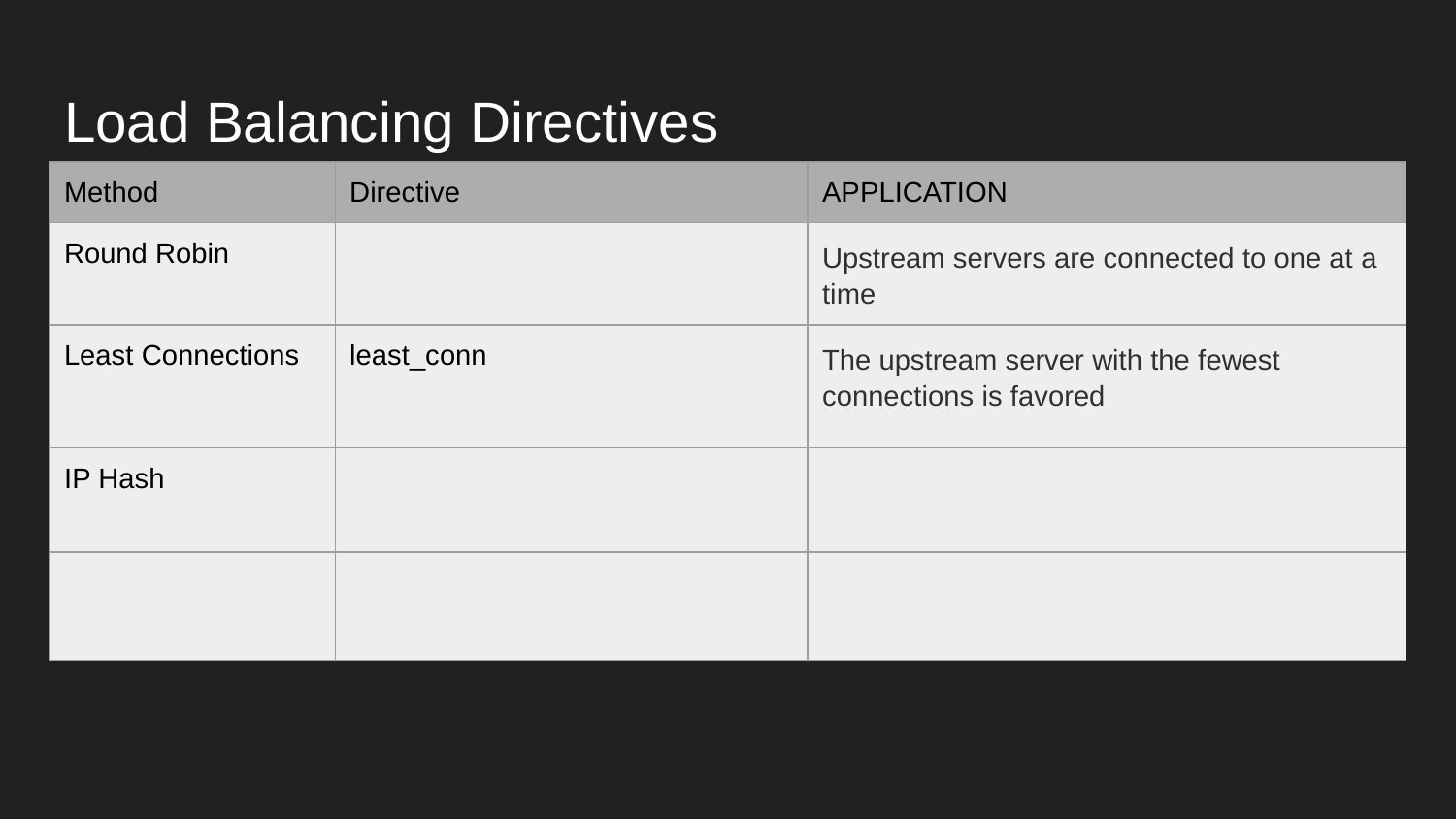

# Load Balancing Directives
| Method | Directive | APPLICATION |
| --- | --- | --- |
| Round Robin |  | Upstream servers are connected to one at a time |
| Least Connections | least\_conn | The upstream server with the fewest connections is favored |
| IP Hash |  |  |
|  |  |  |